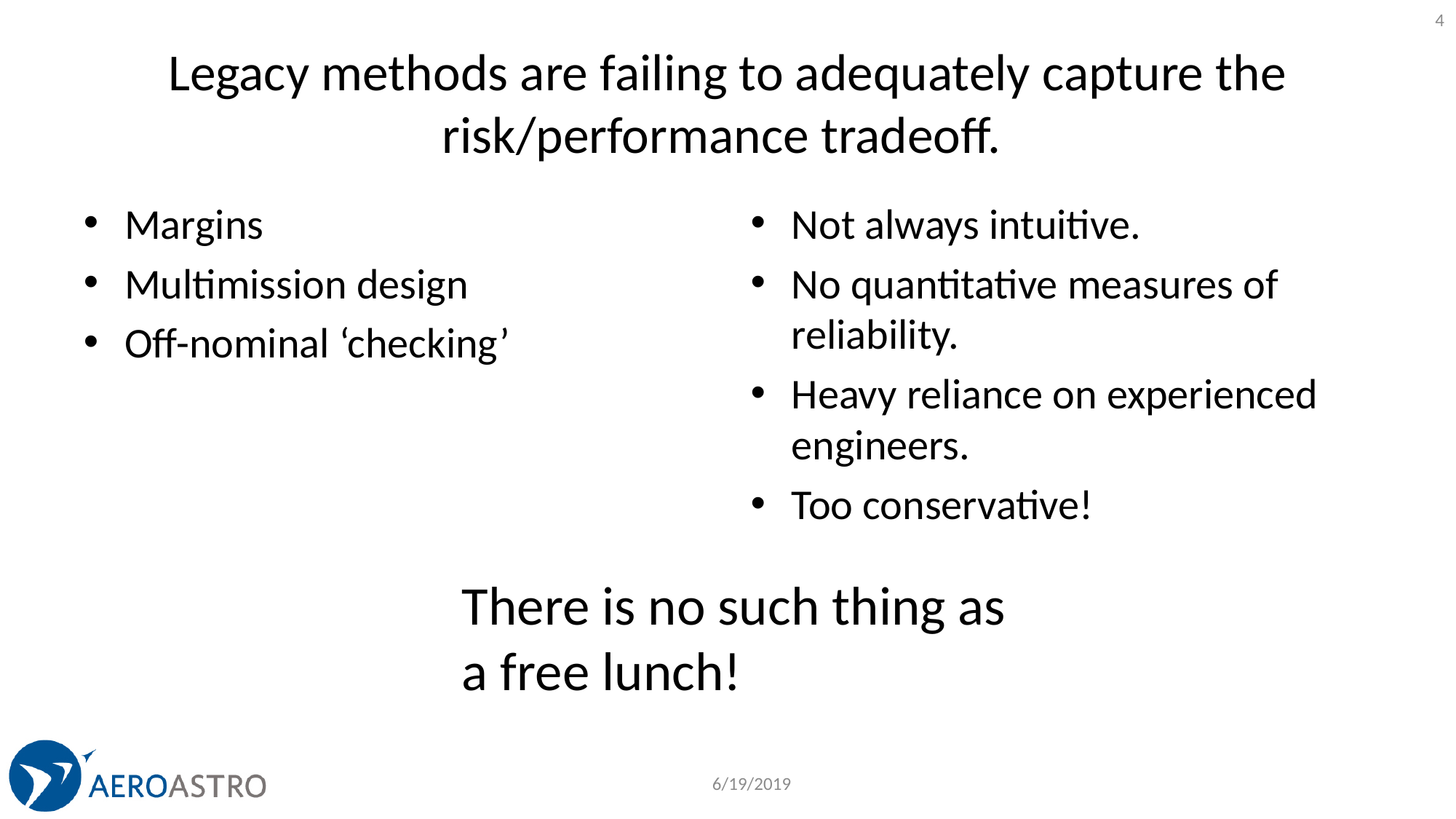

4
# Legacy methods are failing to adequately capture the risk/performance tradeoff.
Margins
Multimission design
Off-nominal ‘checking’
Not always intuitive.
No quantitative measures of reliability.
Heavy reliance on experienced engineers.
Too conservative!
There is no such thing as a free lunch!
6/19/2019